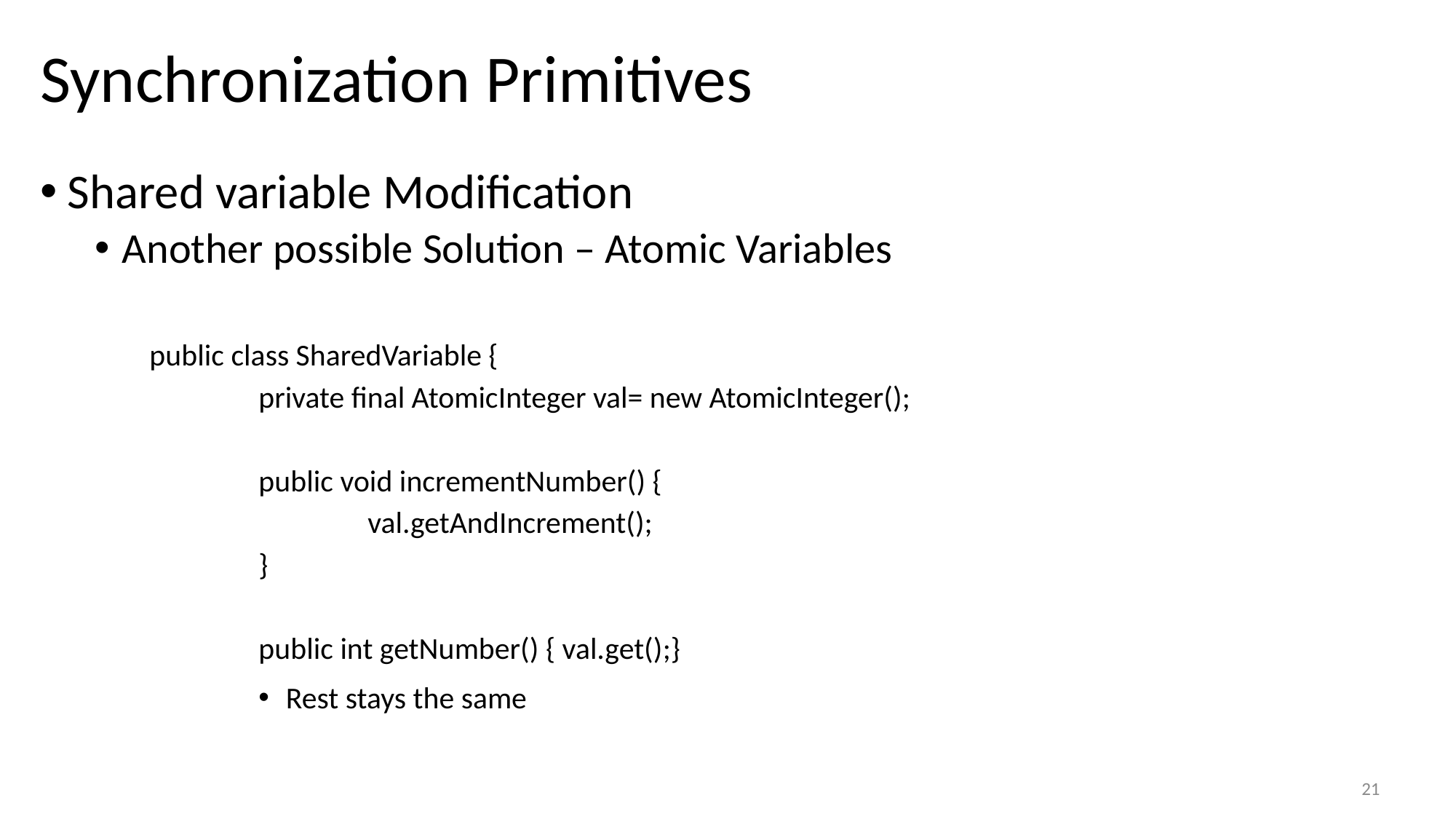

# Synchronization Primitives
Shared variable Modification
Another possible Solution – Atomic Variables

	public class SharedVariable {
	private final AtomicInteger val= new AtomicInteger();

	public void incrementNumber() {
		val.getAndIncrement();
	}

	public int getNumber() { val.get();}
Rest stays the same